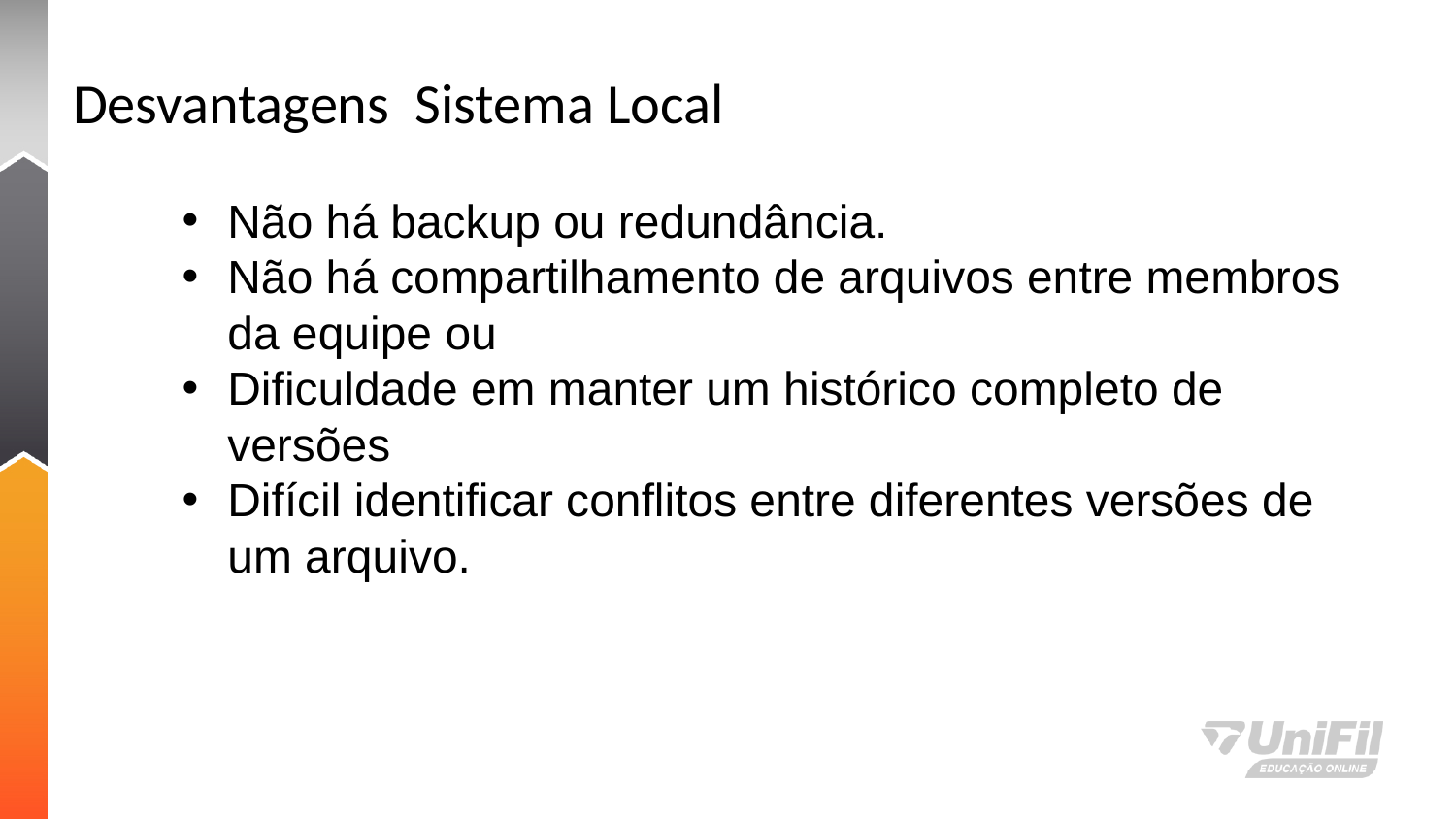

# Desvantagens  Sistema Local
Não há backup ou redundância.
Não há compartilhamento de arquivos entre membros da equipe ou
Dificuldade em manter um histórico completo de versões
Difícil identificar conflitos entre diferentes versões de um arquivo.

02/05/2022
Aula 1
13